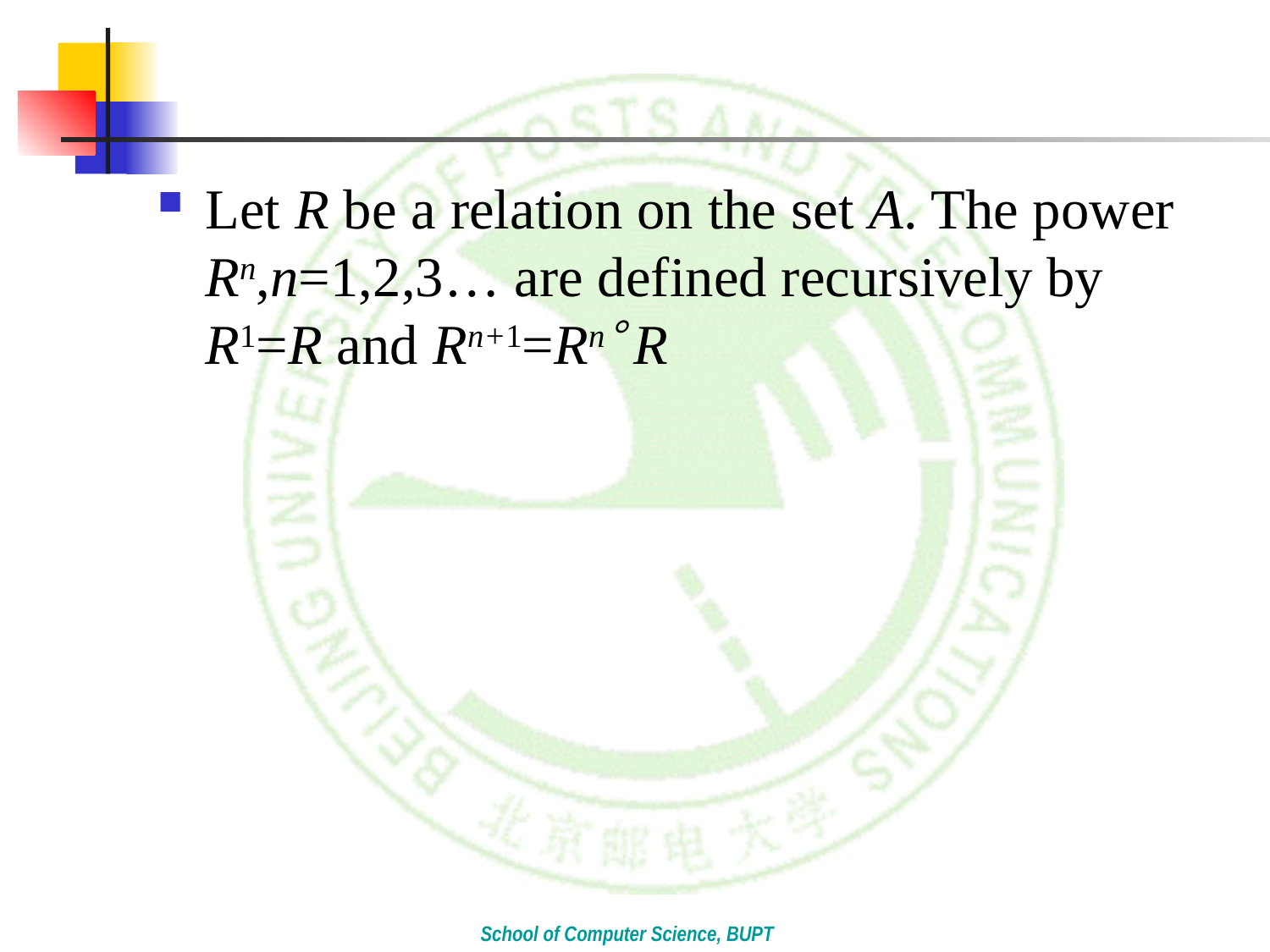

#
Let R be a relation on the set A. The power Rn,n=1,2,3… are defined recursively by R1=R and Rn+1=Rn° R

School of Computer Science, BUPT
63